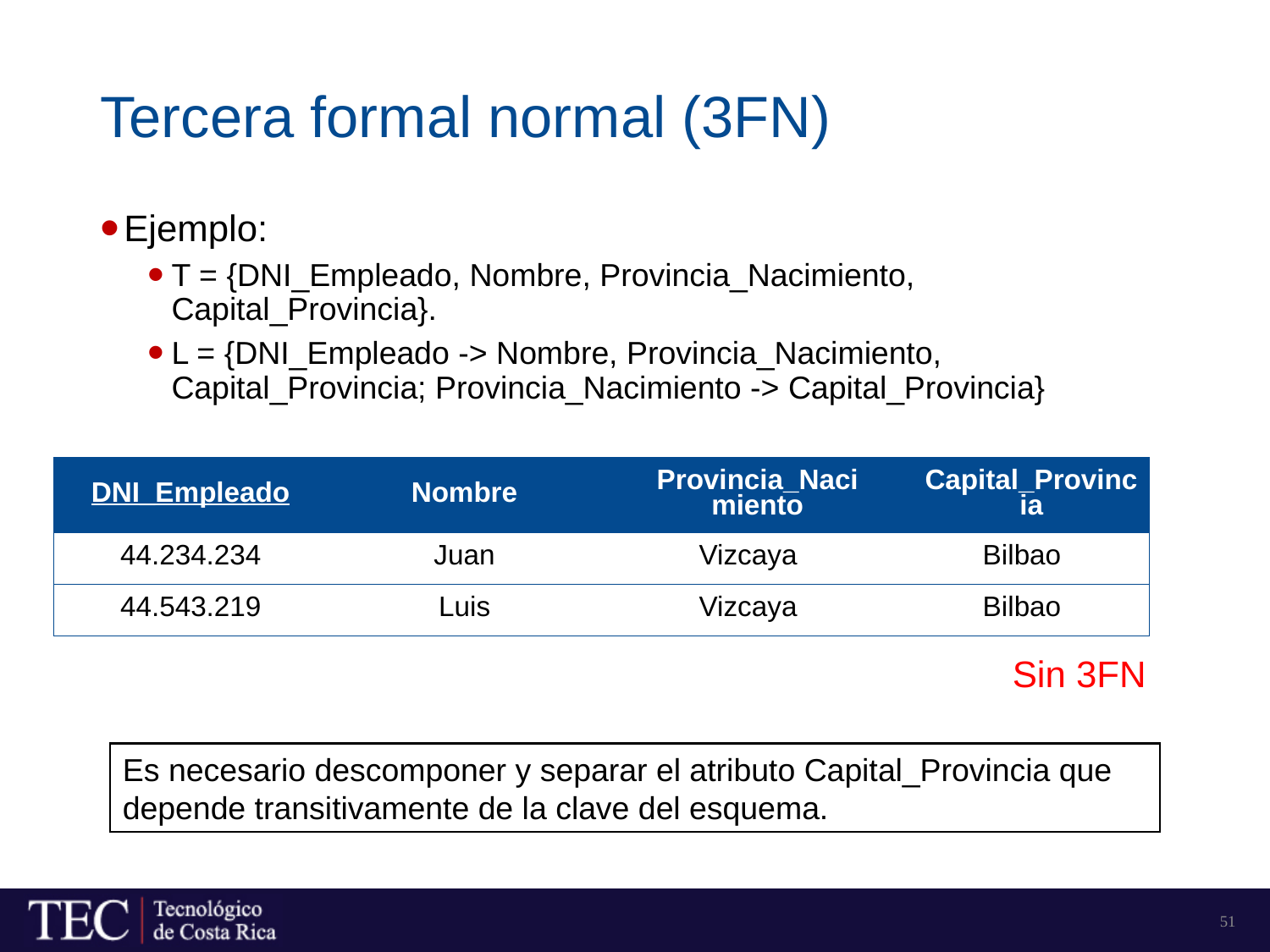

# Tercera formal normal (3FN)
Ejemplo:
T = {DNI_Empleado, Nombre, Provincia_Nacimiento, Capital_Provincia}.
L = {DNI_Empleado -> Nombre, Provincia_Nacimiento, Capital_Provincia; Provincia_Nacimiento -> Capital_Provincia}
| DNI\_Empleado | Nombre | Provincia\_Nacimiento | Capital\_Provincia |
| --- | --- | --- | --- |
| 44.234.234 | Juan | Vizcaya | Bilbao |
| 44.543.219 | Luis | Vizcaya | Bilbao |
Sin 3FN
Es necesario descomponer y separar el atributo Capital_Provincia que depende transitivamente de la clave del esquema.
51